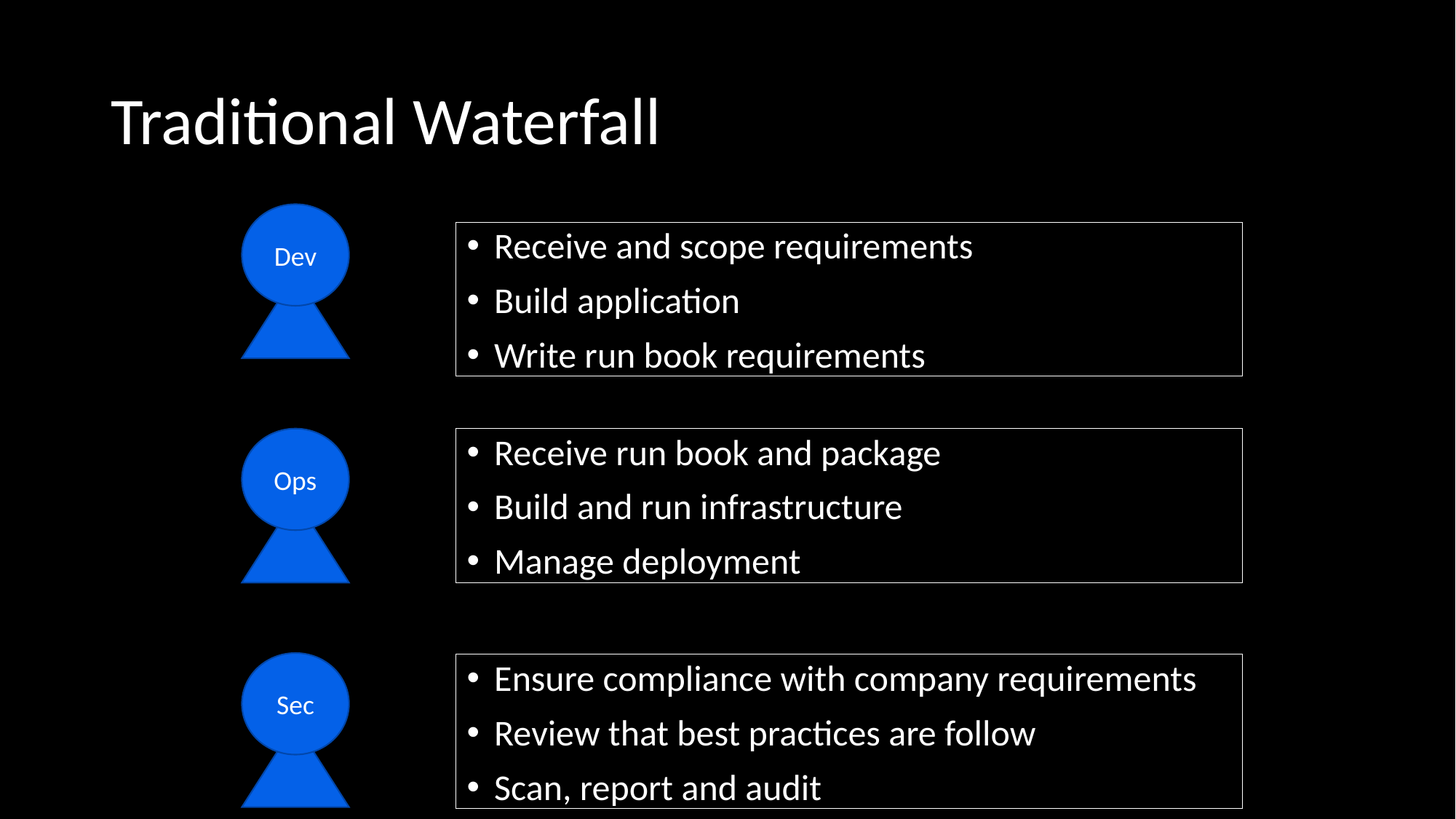

# Traditional Waterfall
Dev

Receive and scope requirements
Build application
Write run book requirements

Ops

Receive run book and package
Build and run infrastructure
Manage deployment
Sec

Ensure compliance with company requirements
Review that best practices are follow
Scan, report and audit